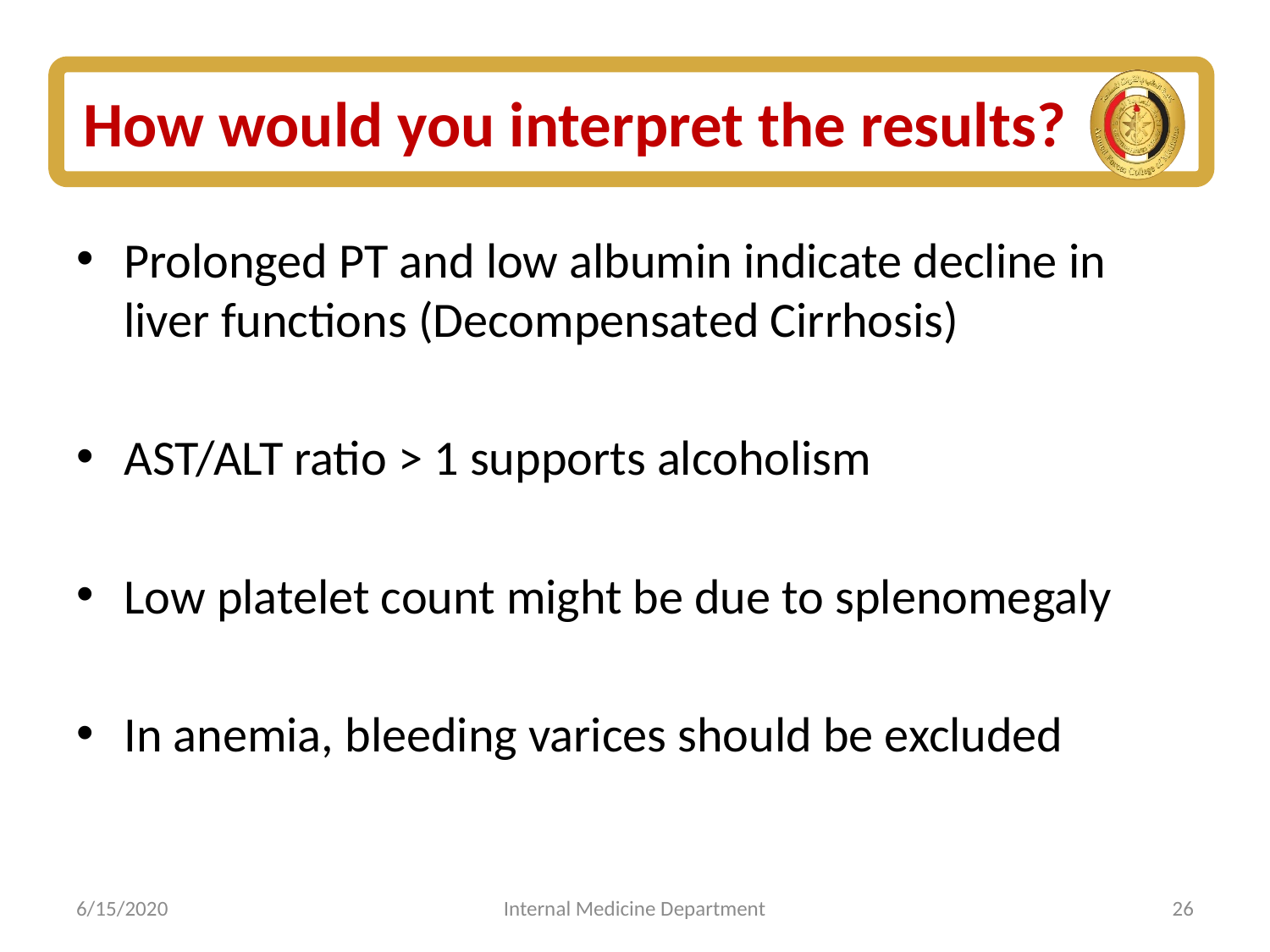

# How would you interpret the results?
Prolonged PT and low albumin indicate decline in liver functions (Decompensated Cirrhosis)

AST/ALT ratio > 1 supports alcoholism

Low platelet count might be due to splenomegaly

In anemia, bleeding varices should be excluded

6/15/2020
Internal Medicine Department
26